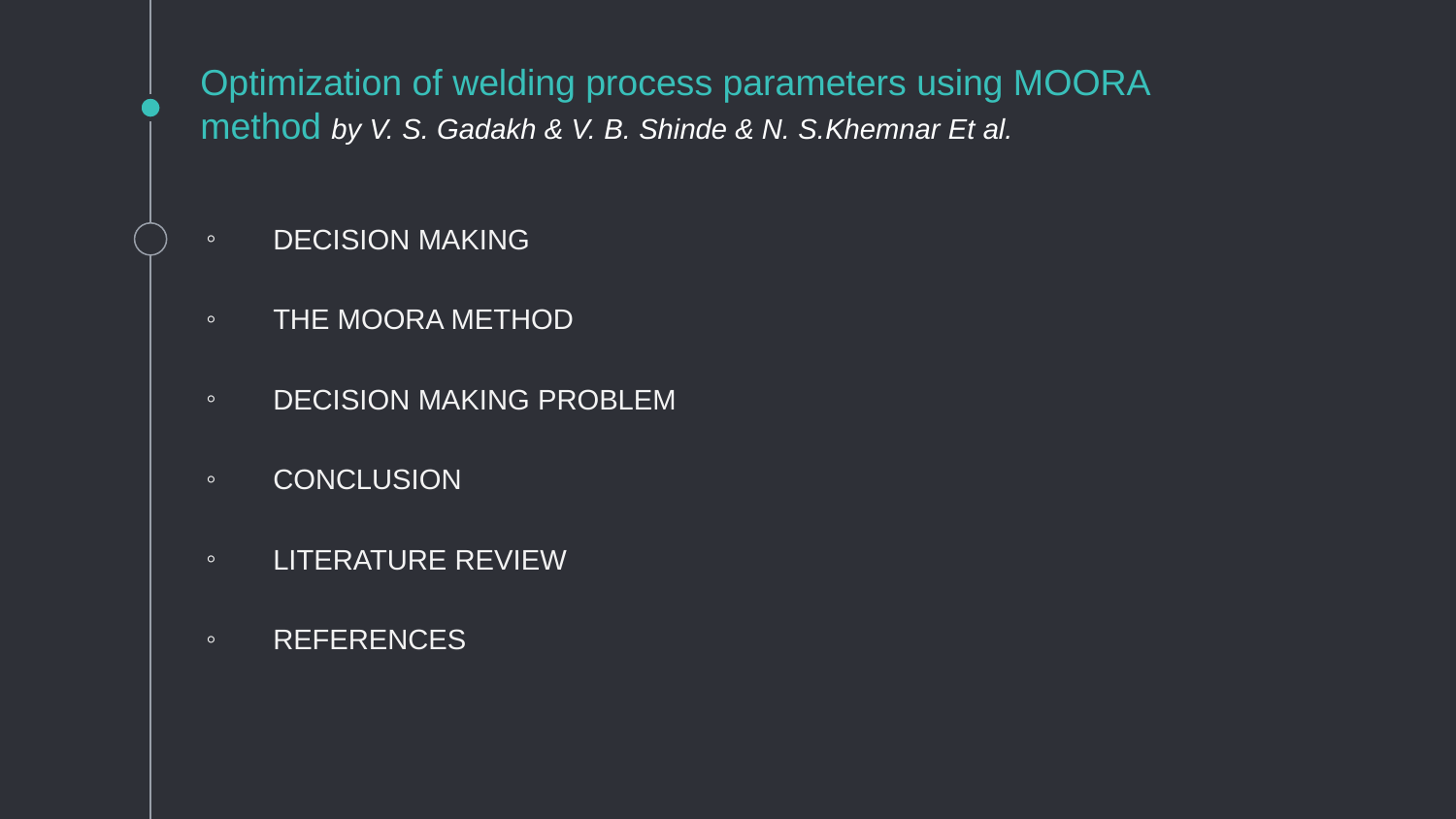

# Optimization of welding process parameters using MOORA method by V. S. Gadakh & V. B. Shinde & N. S.Khemnar Et al.
DECISION MAKING
THE MOORA METHOD
DECISION MAKING PROBLEM
CONCLUSION
LITERATURE REVIEW
REFERENCES